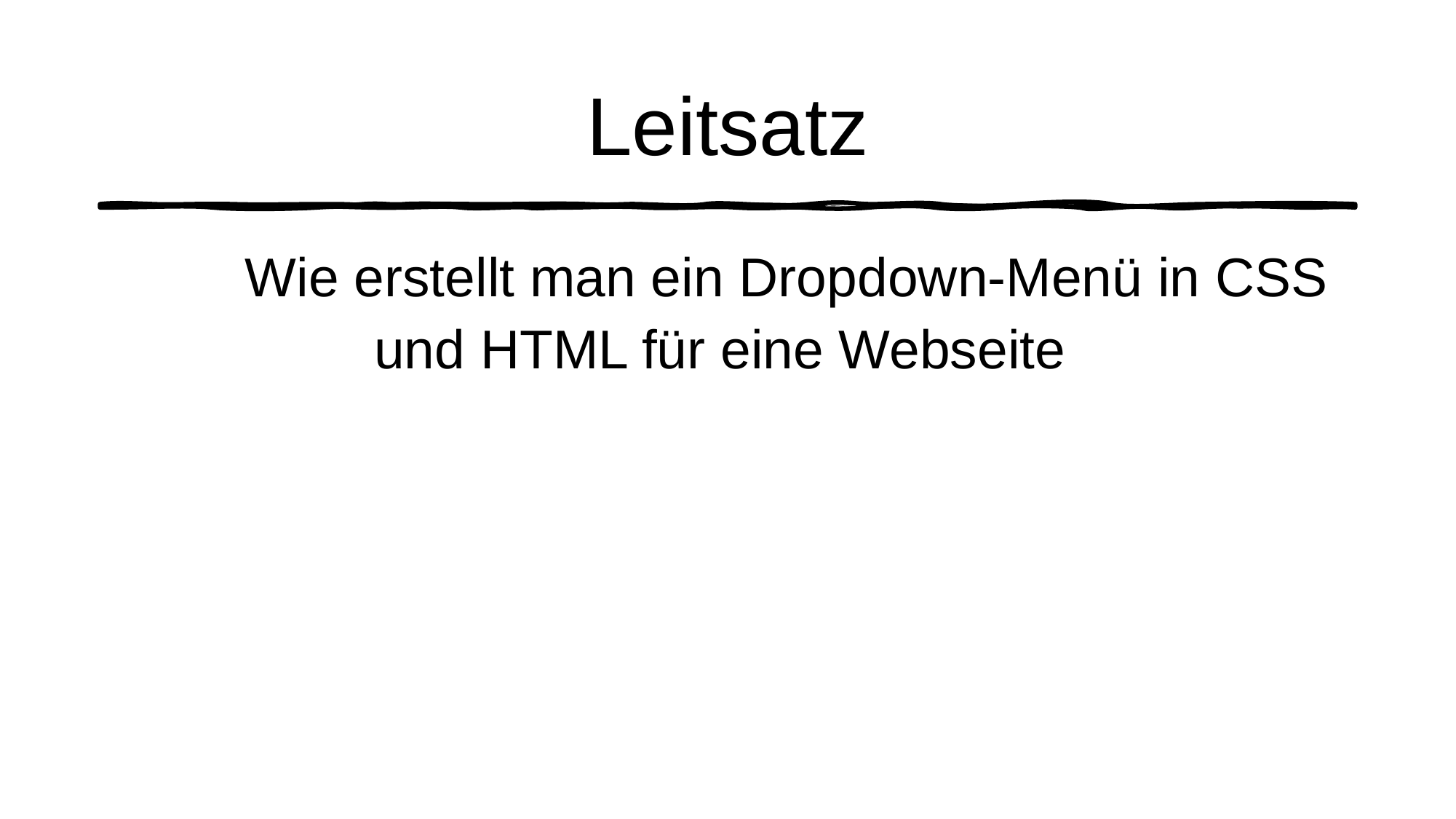

# Leitsatz
          Wie erstellt man ein Dropdown-Menü in CSS und HTML für eine Webseite